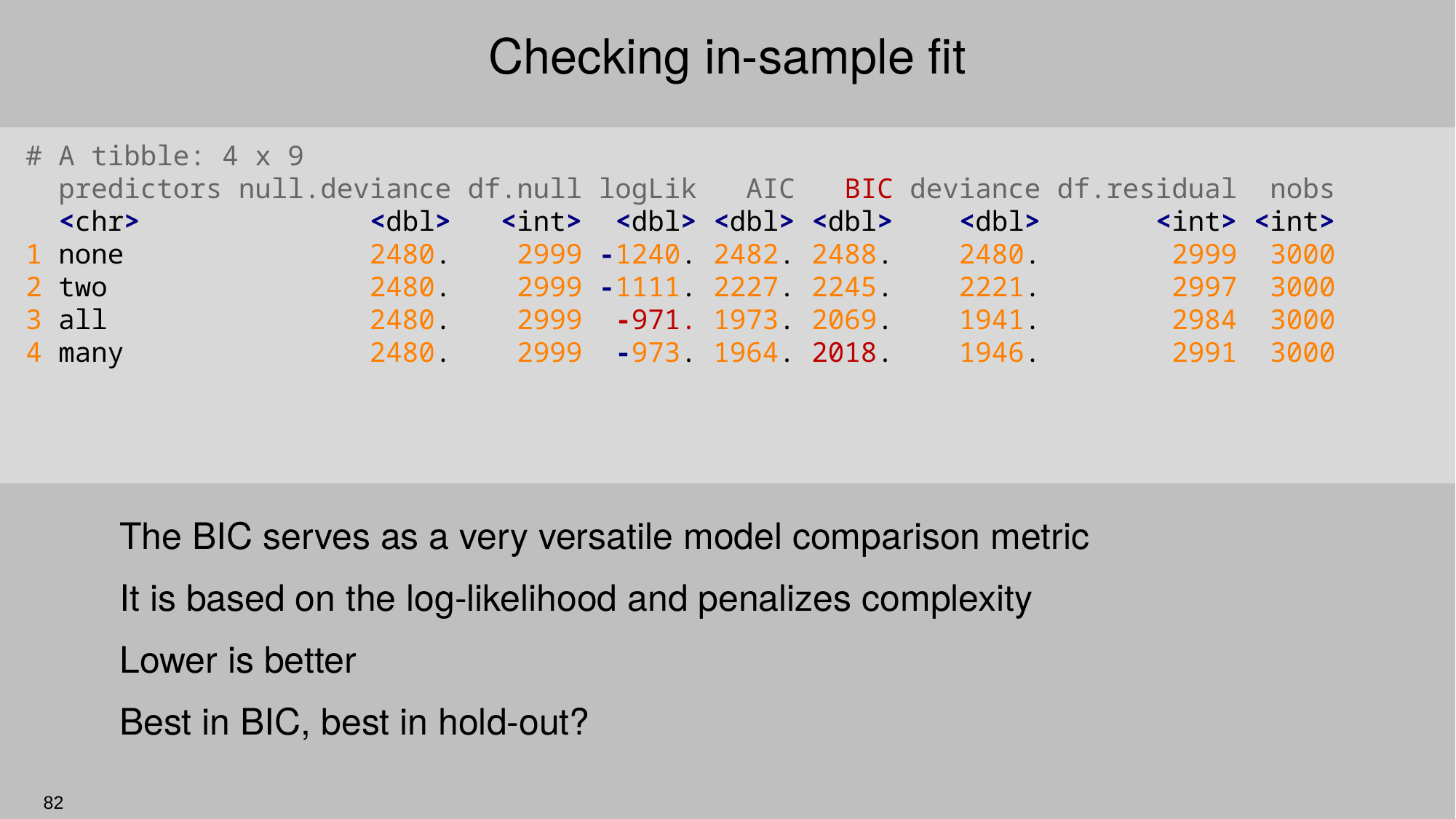

# Checking in-sample fit
# A tibble: 4 x 9
  predictors null.deviance df.null logLik   AIC   BIC deviance df.residual  nobs
  <chr>              <dbl>   <int>  <dbl> <dbl> <dbl>    <dbl>       <int> <int>
1 none               2480.    2999 -1240. 2482. 2488.    2480.        2999  3000
2 two                2480.    2999 -1111. 2227. 2245.    2221.        2997  3000
3 all                2480.    2999  -971. 1973. 2069.    1941.        2984  3000
4 many               2480.    2999  -973. 1964. 2018.    1946.        2991  3000
The BIC serves as a very versatile model comparison metric
It is based on the log-likelihood and penalizes complexity
Lower is better
Best in BIC, best in hold-out?